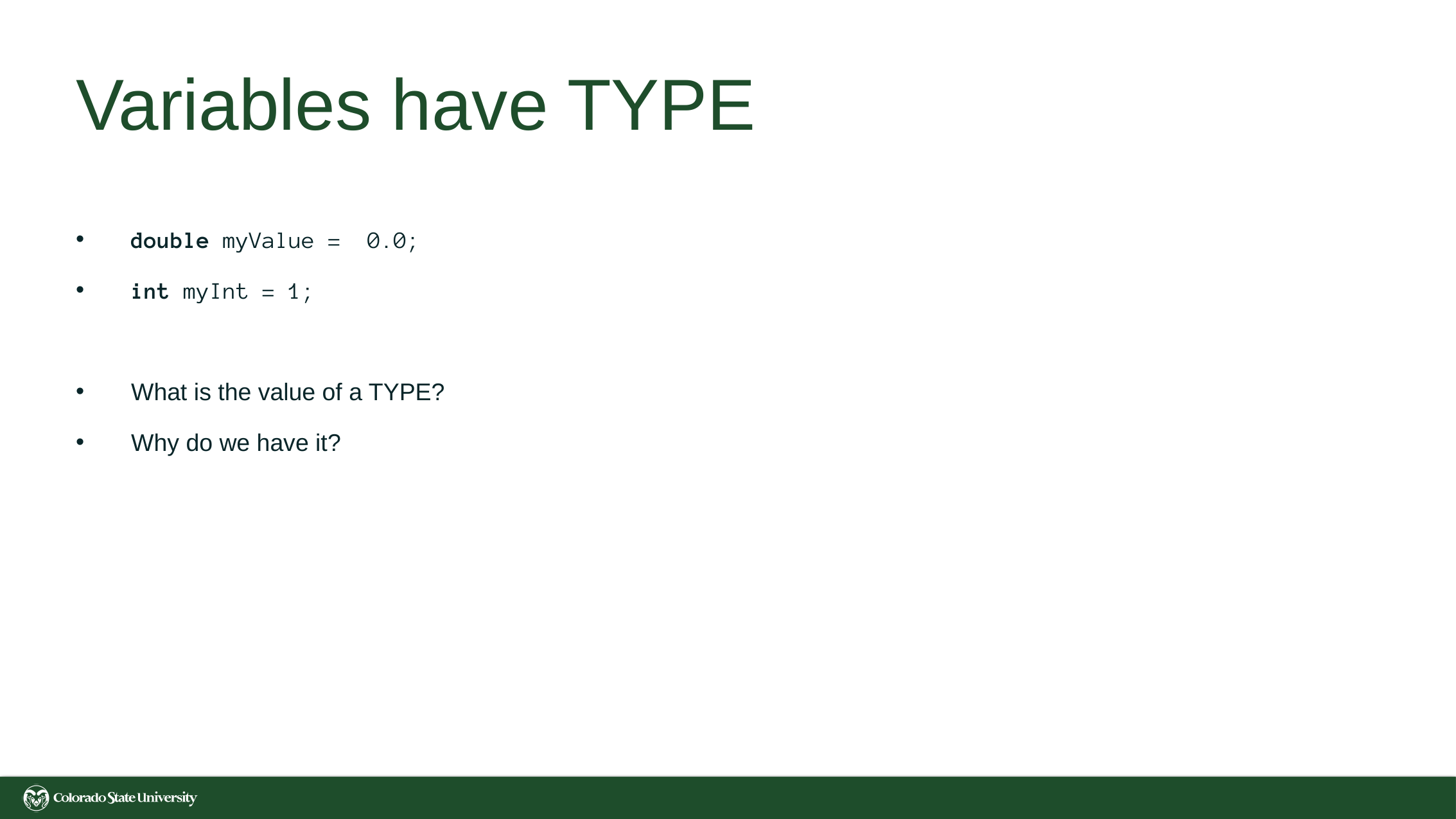

# Variables have TYPE
double myValue =  0.0;
int myInt = 1;

What is the value of a TYPE?
Why do we have it?